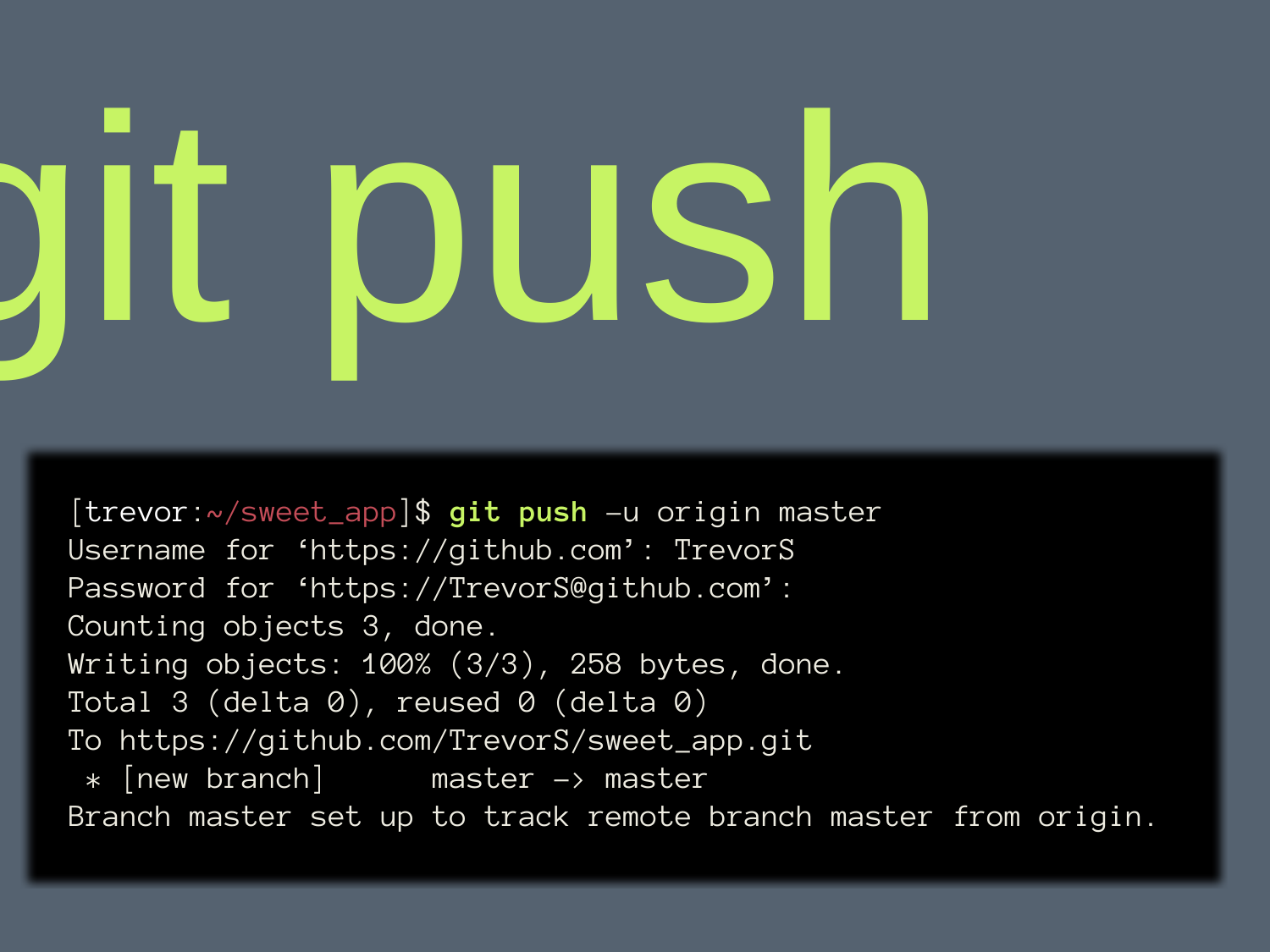

git push

[trevor:~/sweet_app]$ git push –u origin master
Username for ‘https://github.com’: TrevorS
Password for ‘https://TrevorS@github.com’:
Counting objects 3, done.
Writing objects: 100% (3/3), 258 bytes, done.
Total 3 (delta 0), reused 0 (delta 0)
To https://github.com/TrevorS/sweet_app.git
 * [new branch]      master -> master
Branch master set up to track remote branch master from origin.